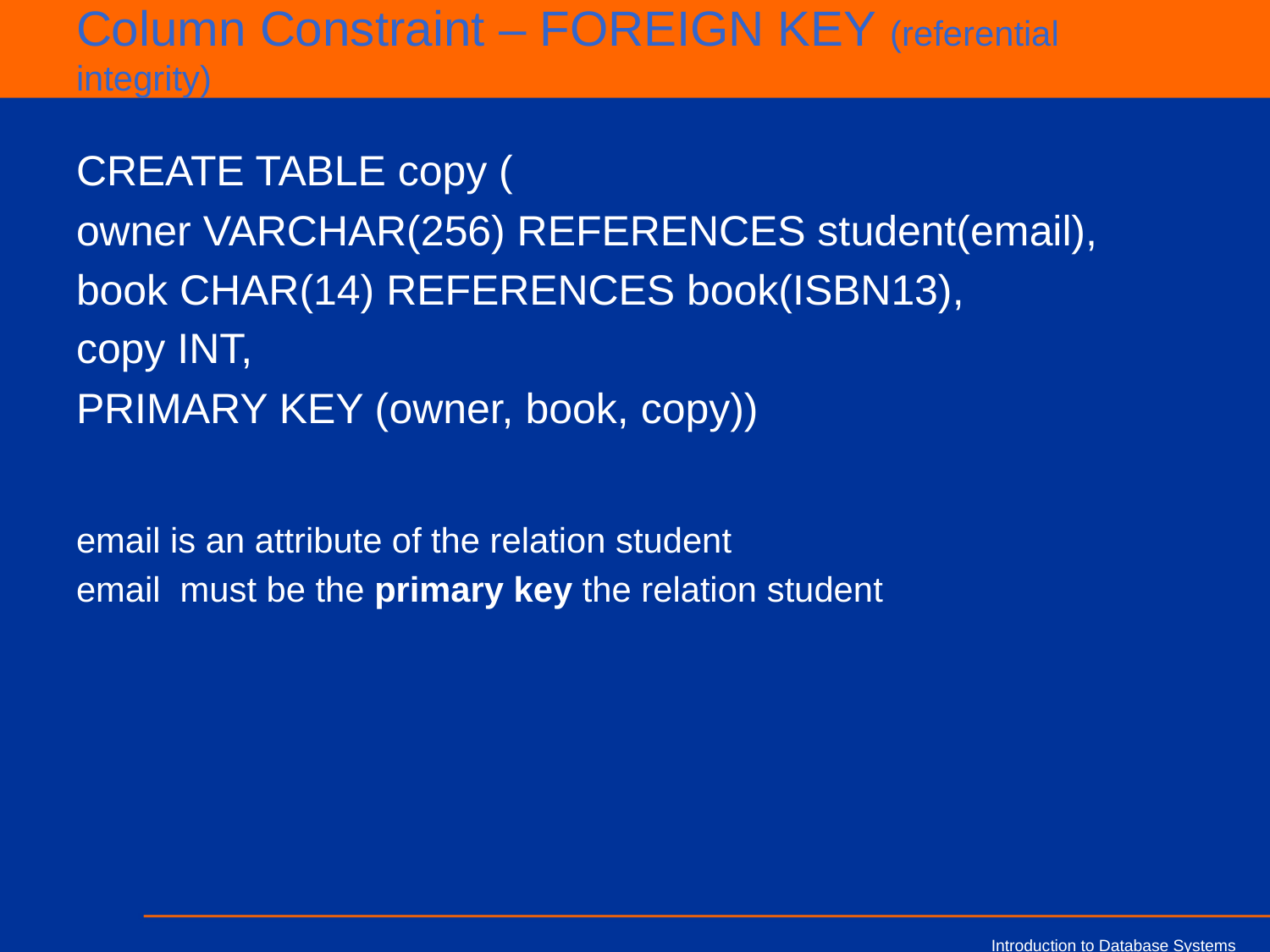

# Column Constraint – FOREIGN KEY (referential integrity)
CREATE TABLE copy (
owner VARCHAR(256) REFERENCES student(email),
book CHAR(14) REFERENCES book(ISBN13),
copy INT,
PRIMARY KEY (owner, book, copy))

email is an attribute of the relation student
email  must be the primary key the relation student
Introduction to Database Systems